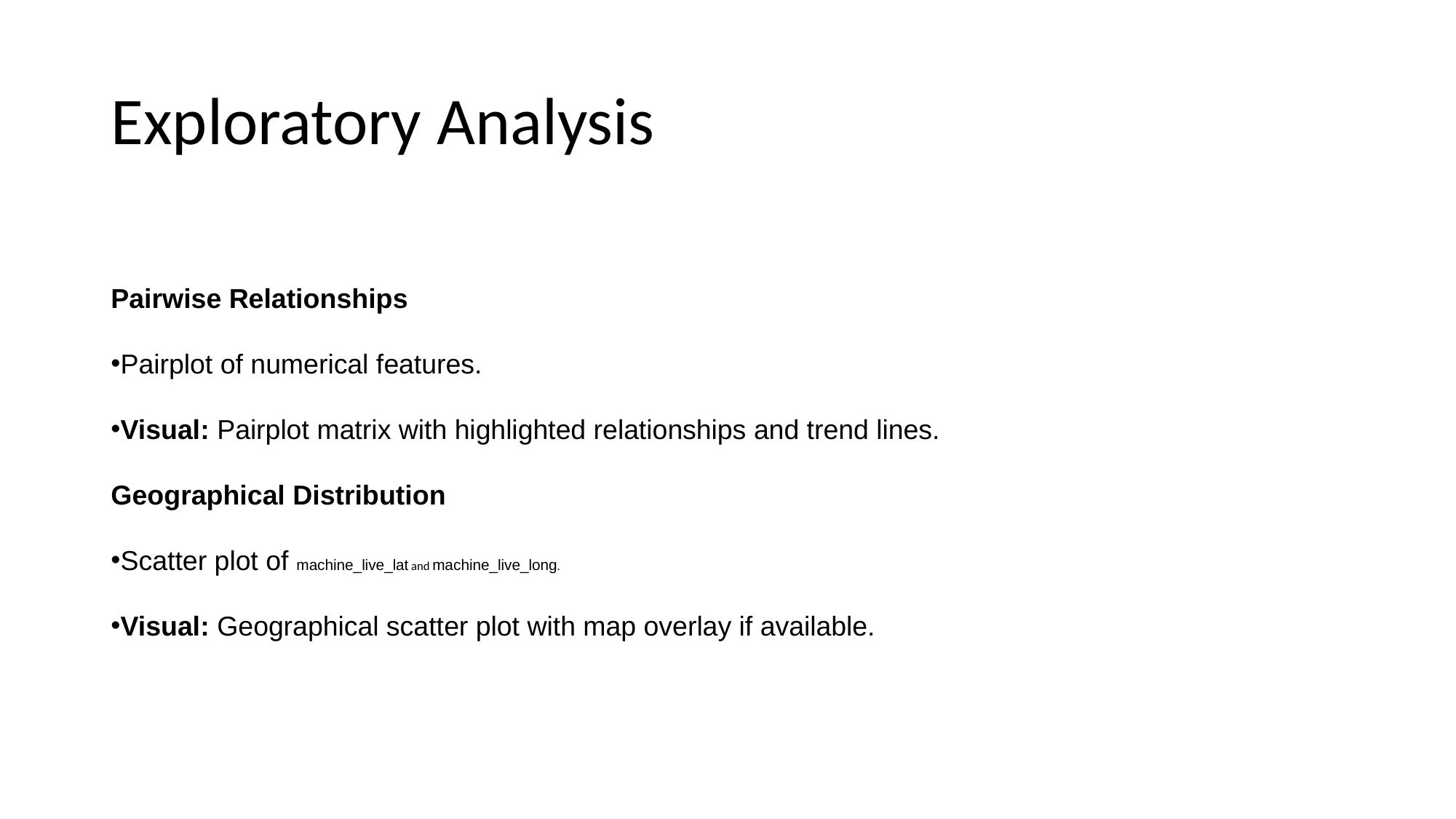

# Exploratory Analysis
Pairwise Relationships

Pairplot of numerical features.

Visual: Pairplot matrix with highlighted relationships and trend lines.

Geographical Distribution

Scatter plot of machine_live_lat and machine_live_long.

Visual: Geographical scatter plot with map overlay if available.